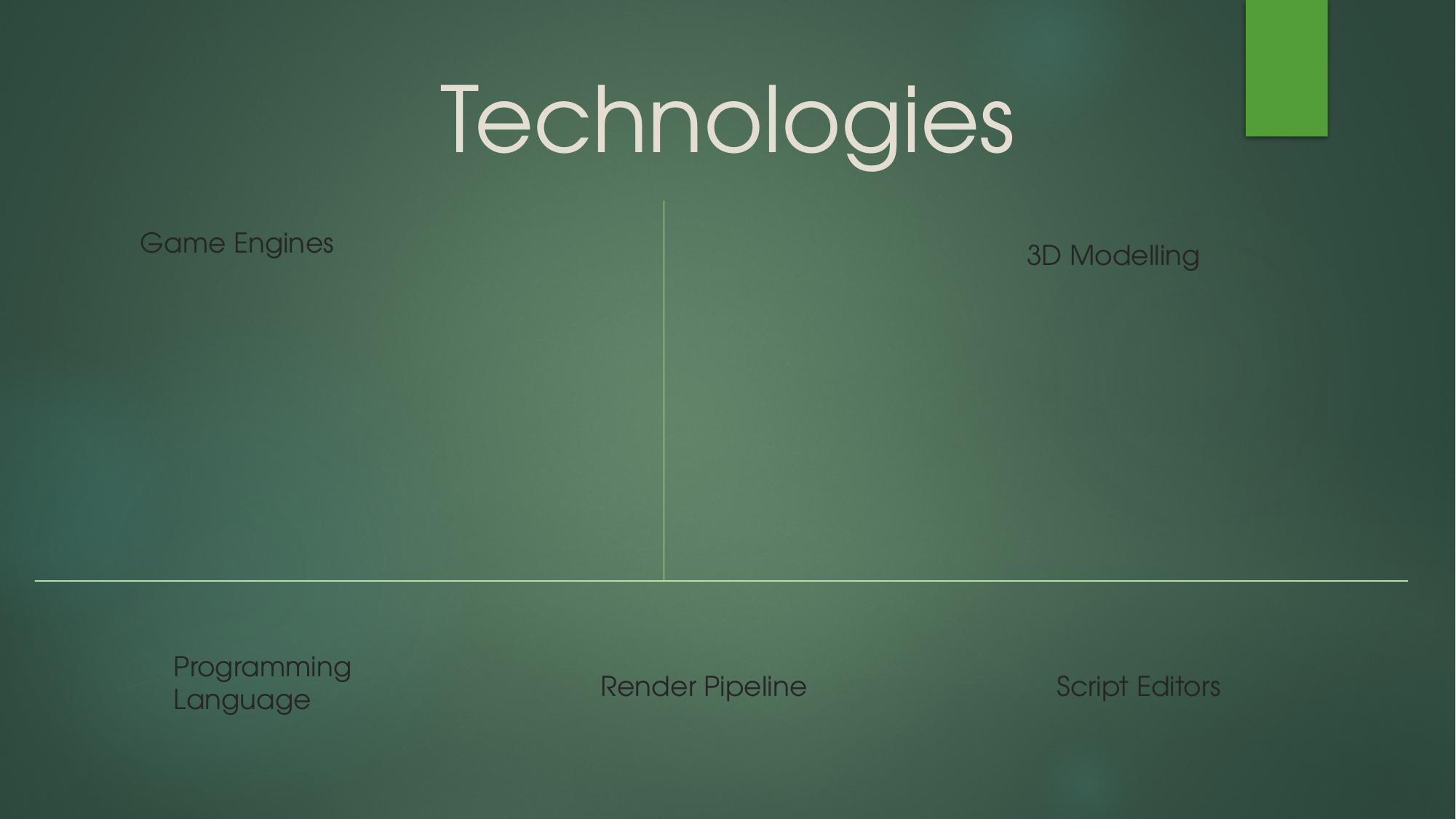

Technologies
Game Engines
3D Modelling
Programming Language
Render Pipeline
Script Editors